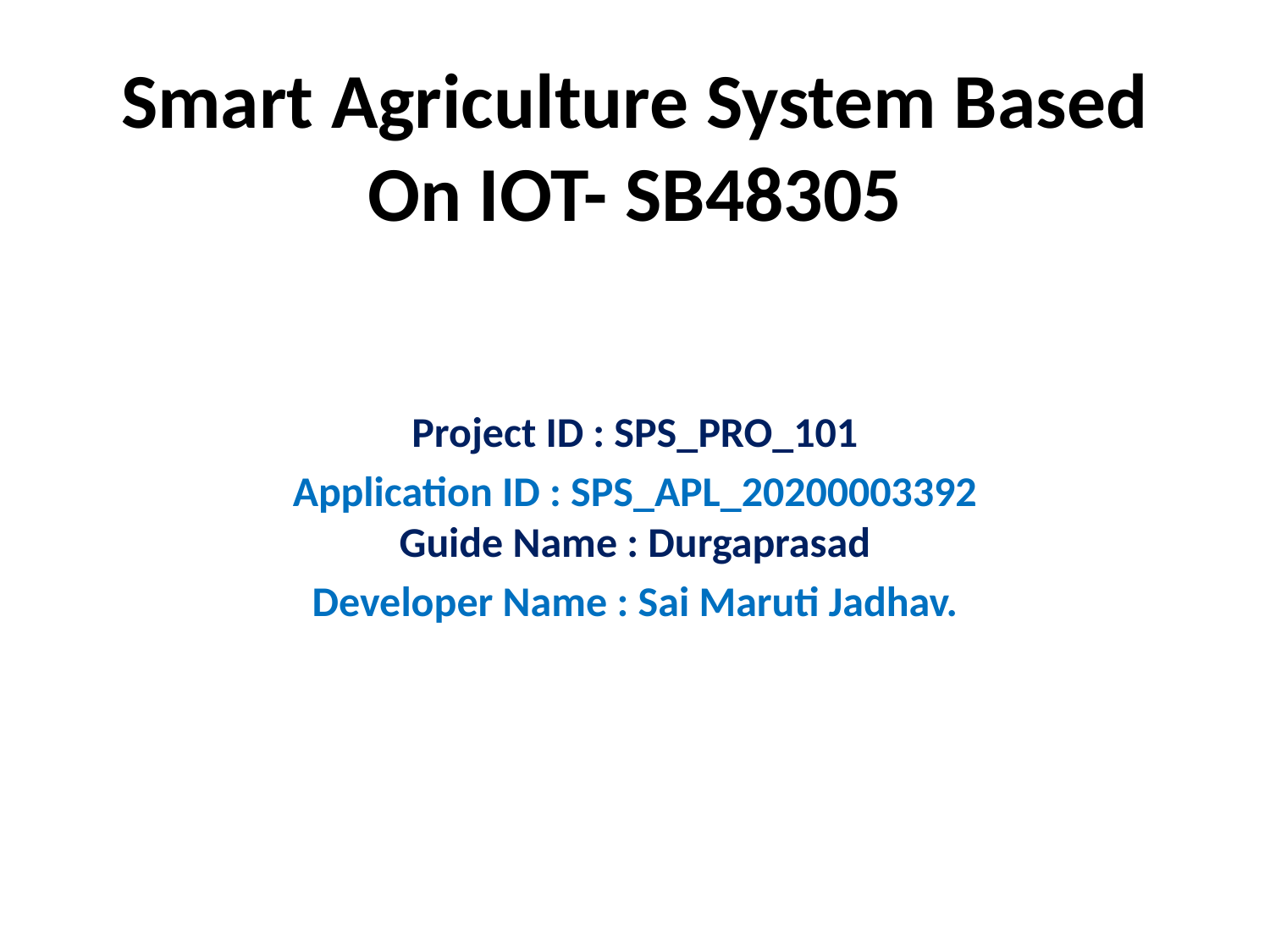

# Smart Agriculture System Based On IOT- SB48305

Project ID : SPS_PRO_101
Application ID : SPS_APL_20200003392
Guide Name : Durgaprasad
Developer Name : Sai Maruti Jadhav.